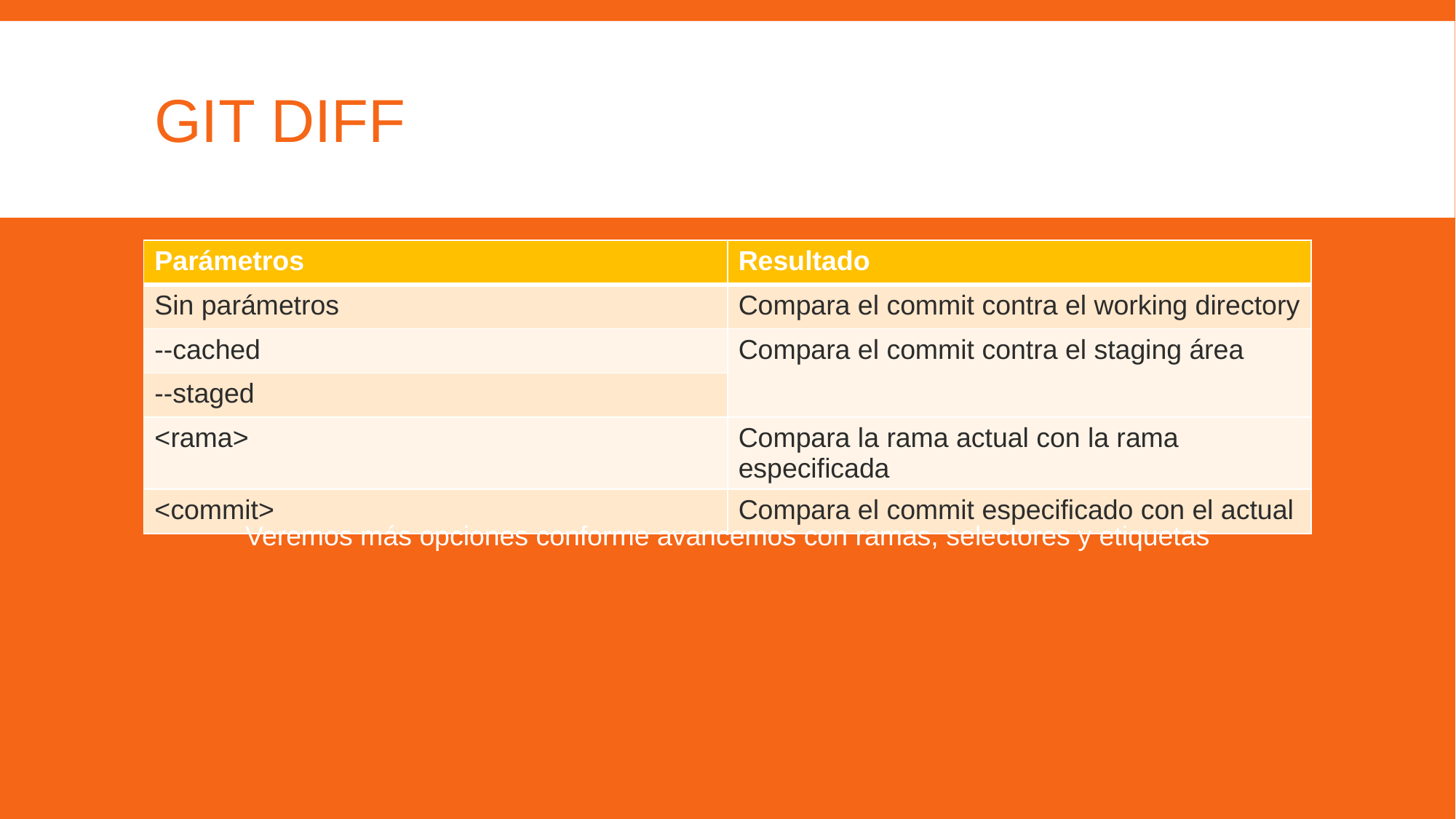

# Git diff
| Parámetros | Resultado |
| --- | --- |
| Sin parámetros | Compara el commit contra el working directory |
| --cached | Compara el commit contra el staging área |
| --staged |  |
| <rama> | Compara la rama actual con la rama especificada |
| <commit> | Compara el commit especificado con el actual |
Veremos más opciones conforme avancemos con ramas, selectores y etiquetas